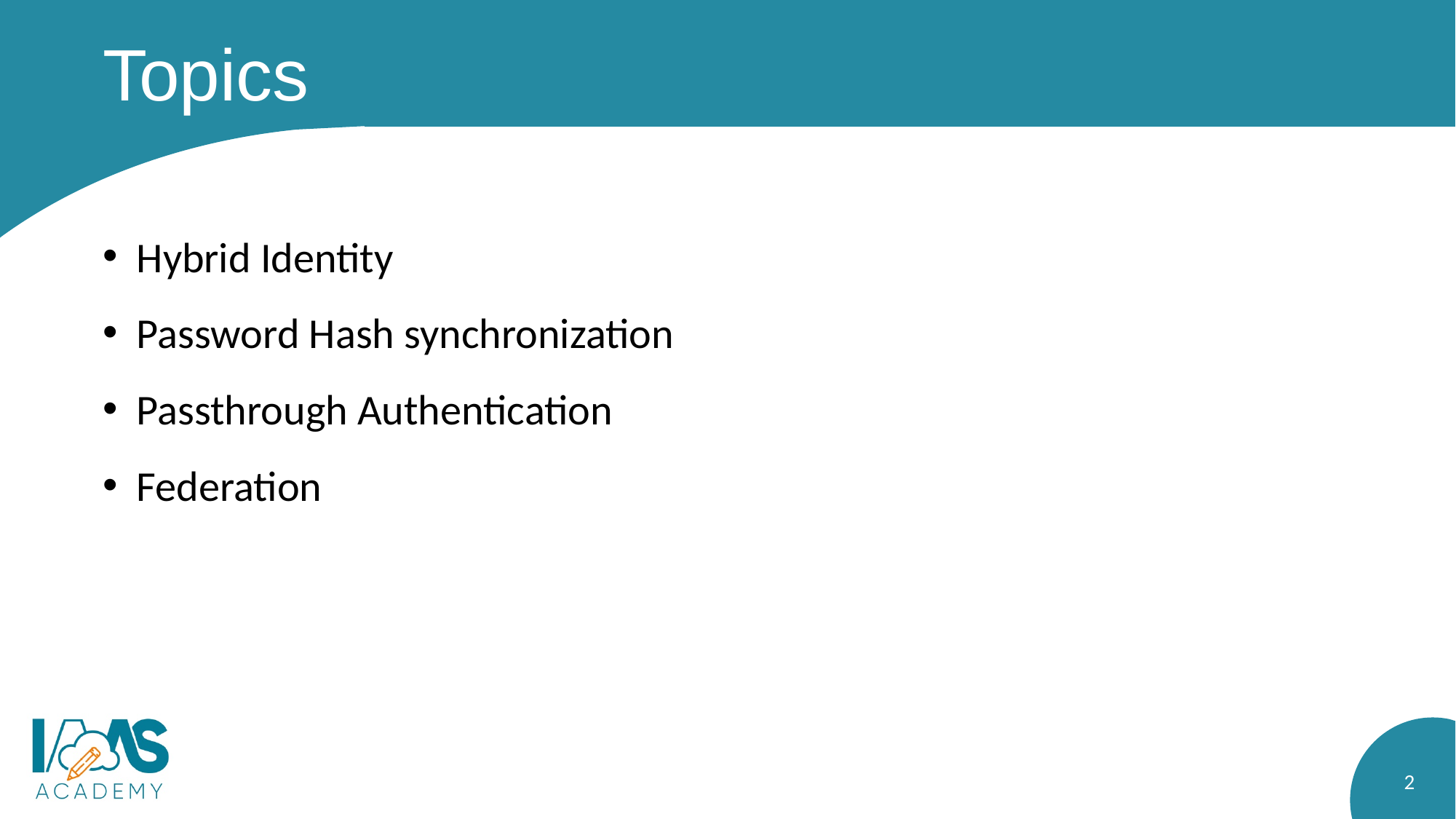

# Topics
Hybrid Identity
Password Hash synchronization
Passthrough Authentication
Federation

2